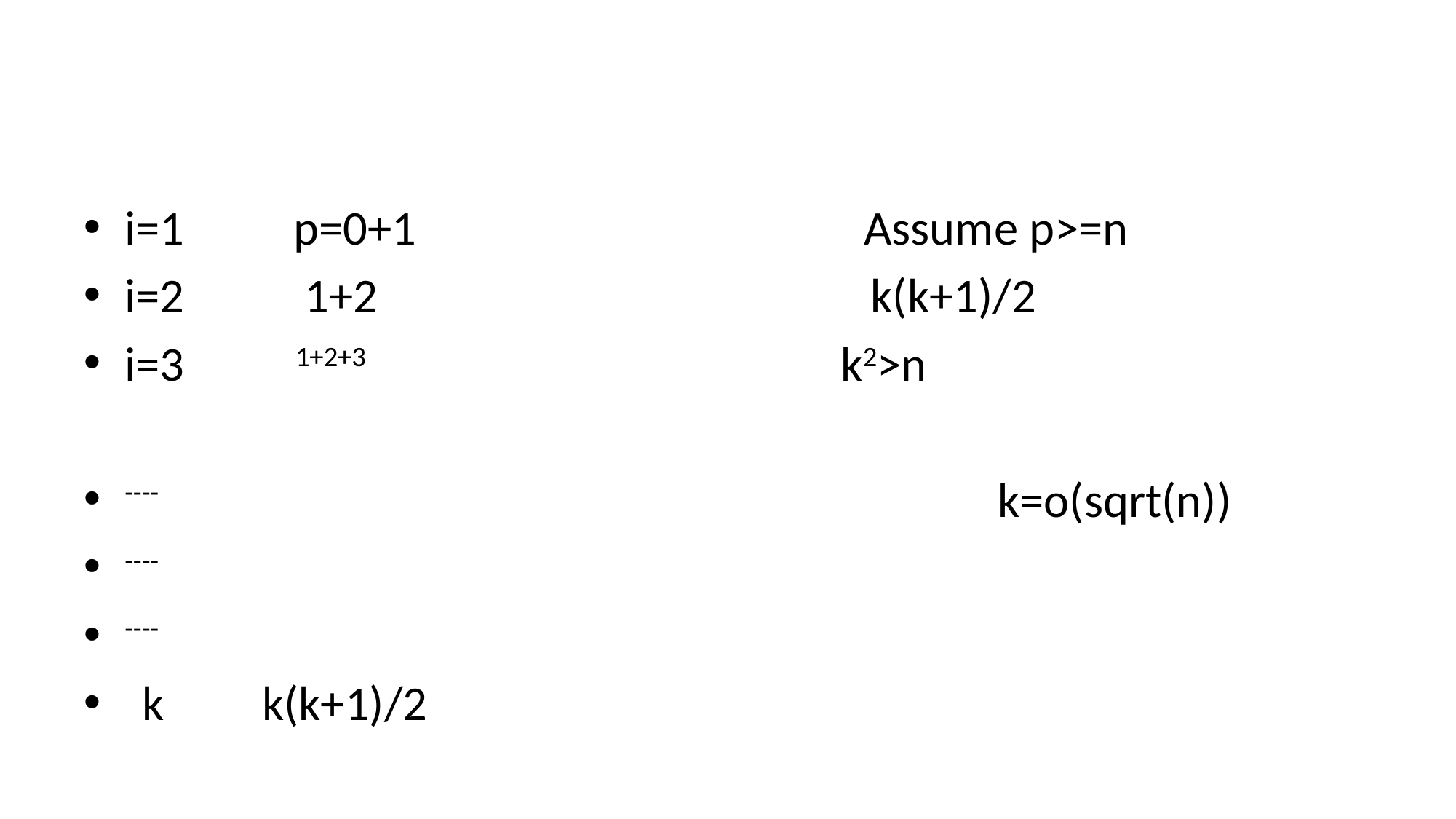

i=1          p=0+1                                         Assume p>=n
i=2           1+2                                                                            k(k+1)/2
i=3                1+2+3                                                                       k2>n

----								k=o(sqrt(n))
----
----
  k         k(k+1)/2